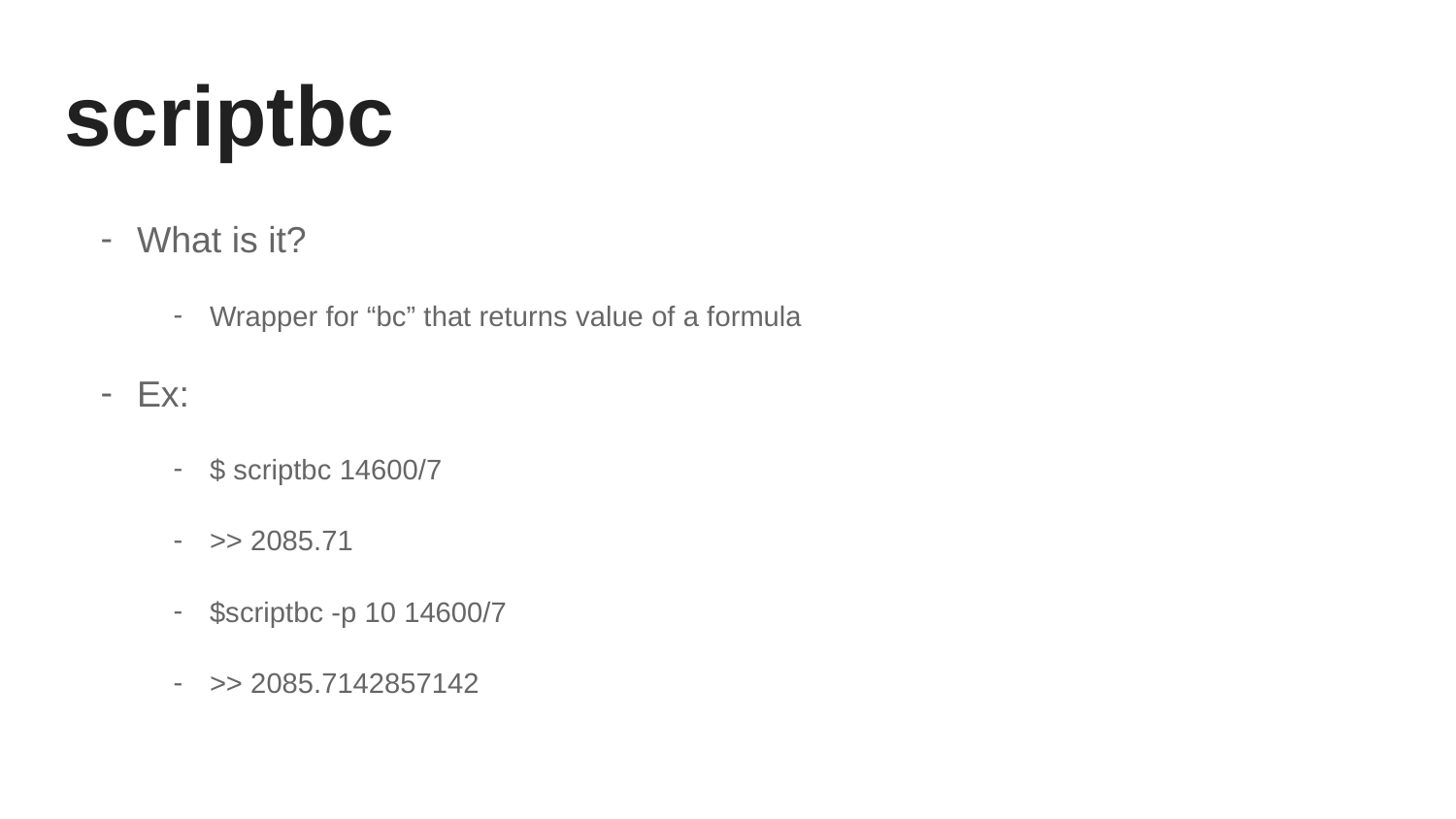

# scriptbc
What is it?
Wrapper for “bc” that returns value of a formula
Ex:
$ scriptbc 14600/7
>> 2085.71
$scriptbc -p 10 14600/7
>> 2085.7142857142